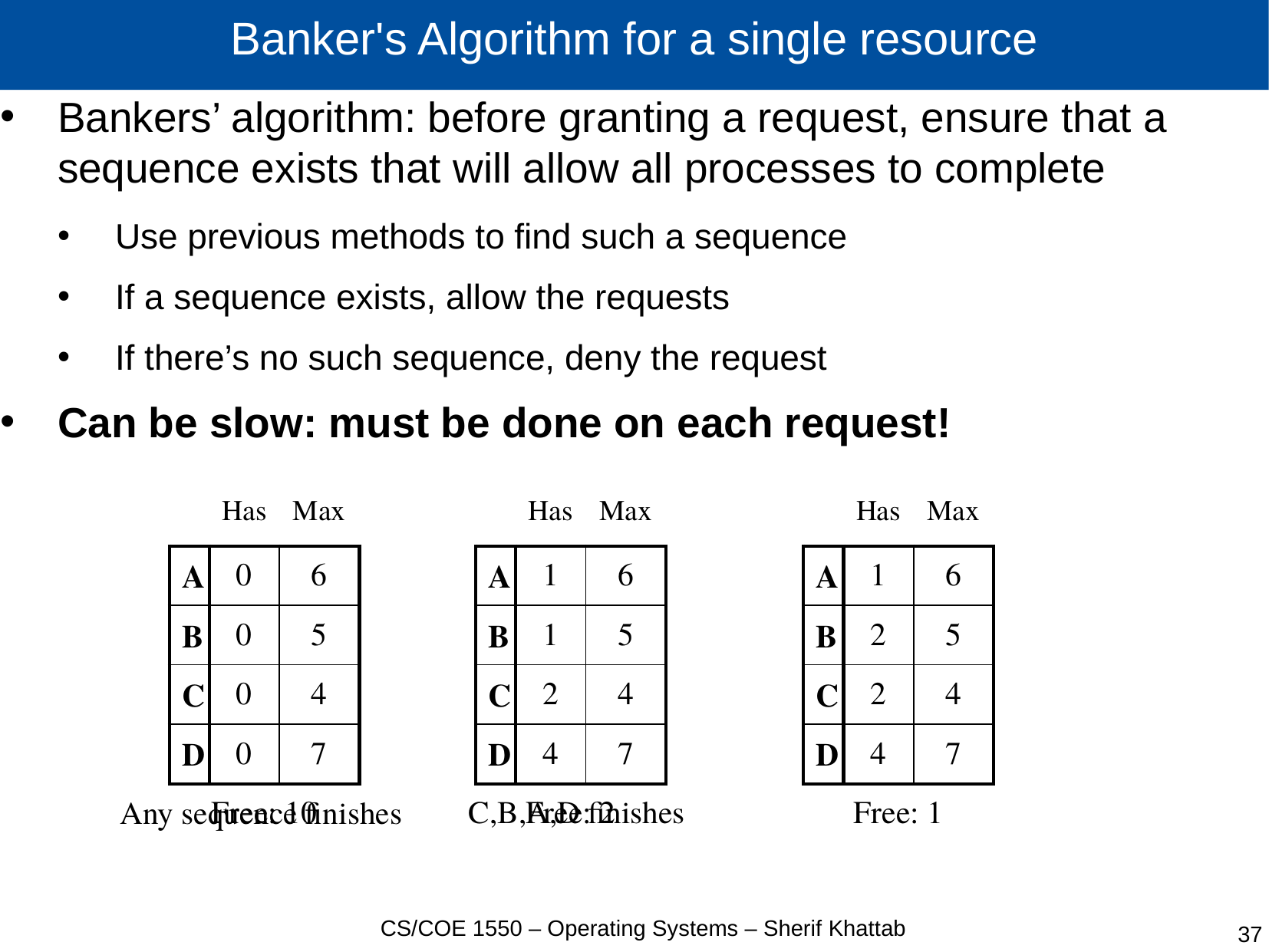

# Banker's Algorithm for a single resource
Bankers’ algorithm: before granting a request, ensure that a sequence exists that will allow all processes to complete
Use previous methods to find such a sequence
If a sequence exists, allow the requests
If there’s no such sequence, deny the request
Can be slow: must be done on each request!
|  | Has | Max |
| --- | --- | --- |
| A | 0 | 6 |
| B | 0 | 5 |
| C | 0 | 4 |
| D | 0 | 7 |
| Free: 10 |  |  |
|  | Has | Max |
| --- | --- | --- |
| A | 1 | 6 |
| B | 1 | 5 |
| C | 2 | 4 |
| D | 4 | 7 |
| Free: 2 |  |  |
|  | Has | Max |
| --- | --- | --- |
| A | 1 | 6 |
| B | 2 | 5 |
| C | 2 | 4 |
| D | 4 | 7 |
| Free: 1 |  |  |
C,B,A,D finishes
Any sequence finishes
CS/COE 1550 – Operating Systems – Sherif Khattab
37